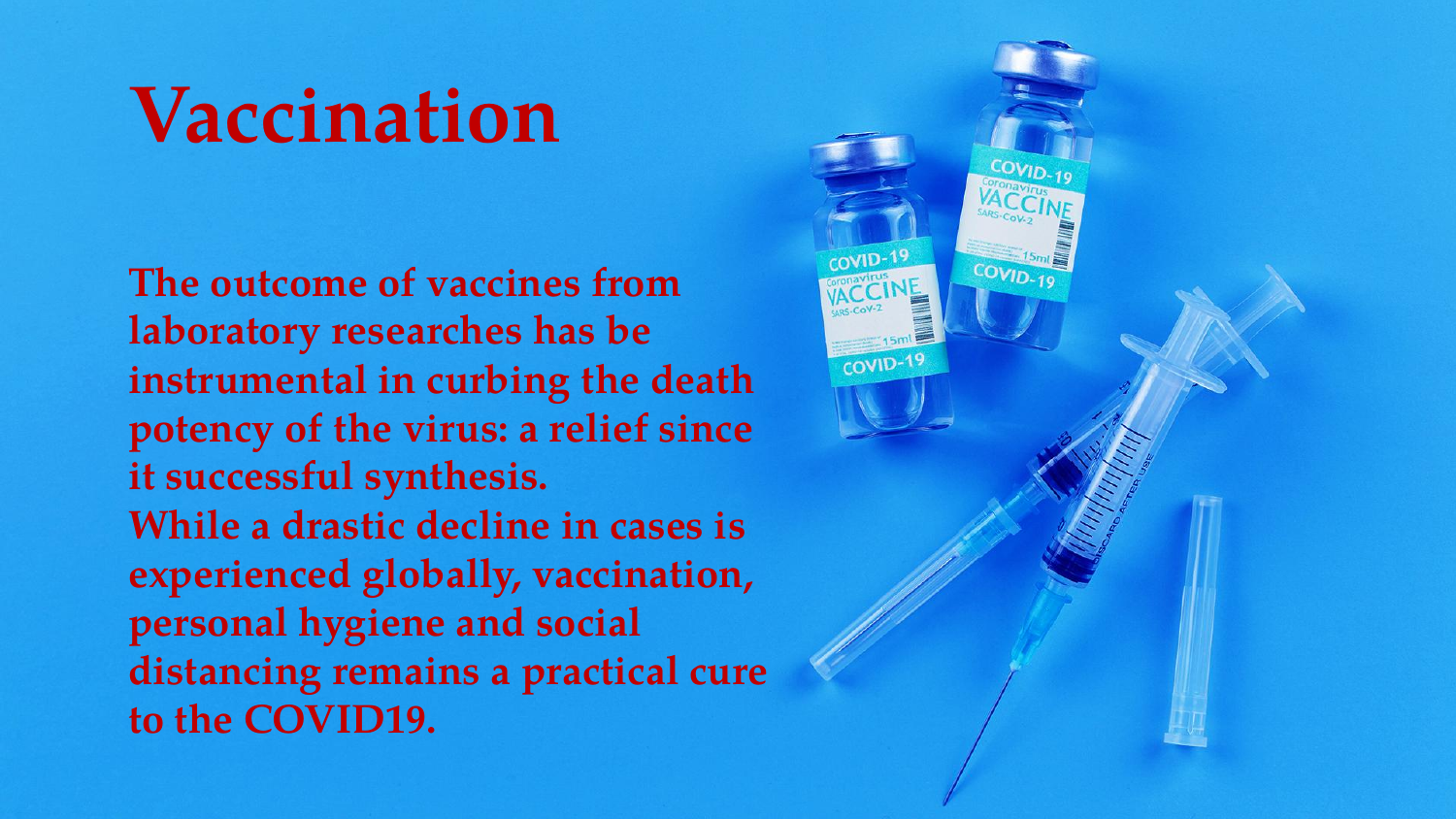

Vaccination

The outcome of vaccines from laboratory researches has be instrumental in curbing the death potency of the virus: a relief since it successful synthesis.
While a drastic decline in cases is experienced globally, vaccination, personal hygiene and social distancing remains a practical cure to the COVID19.